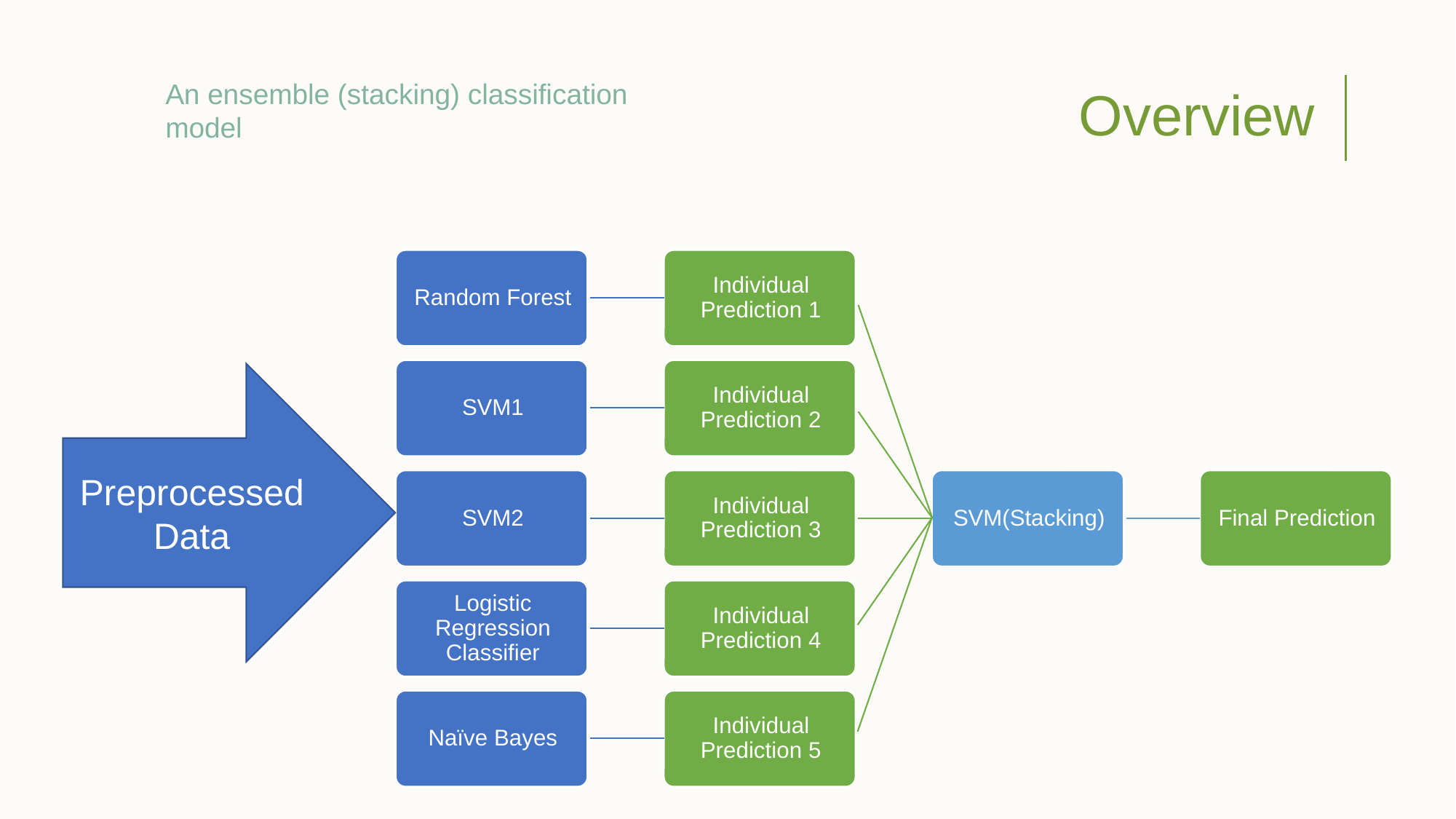

An ensemble (stacking) classification model
Overview
Final Prediction

SVM(Stacking)

Individual Prediction 1

Random Forest

Individual Prediction 2

SVM1

Individual Prediction 3

SVM2

Individual Prediction 4

Logistic Regression Classifier

Individual Prediction 5

Naïve Bayes
Preprocessed Data